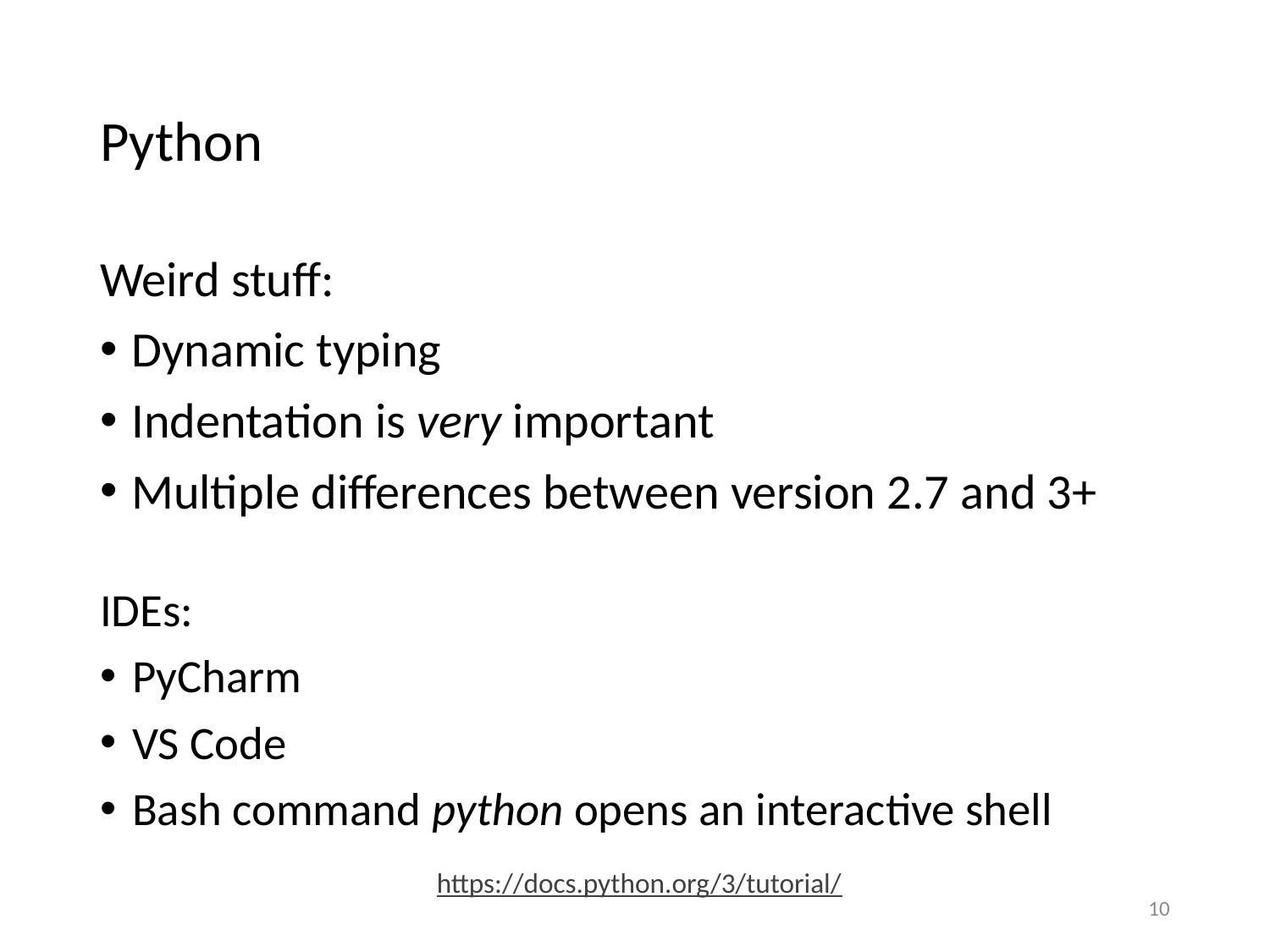

# Python
Weird stuff:
Dynamic typing
Indentation is very important
Multiple differences between version 2.7 and 3+
IDEs:
PyCharm
VS Code
Bash command python opens an interactive shell
https://docs.python.org/3/tutorial/

10